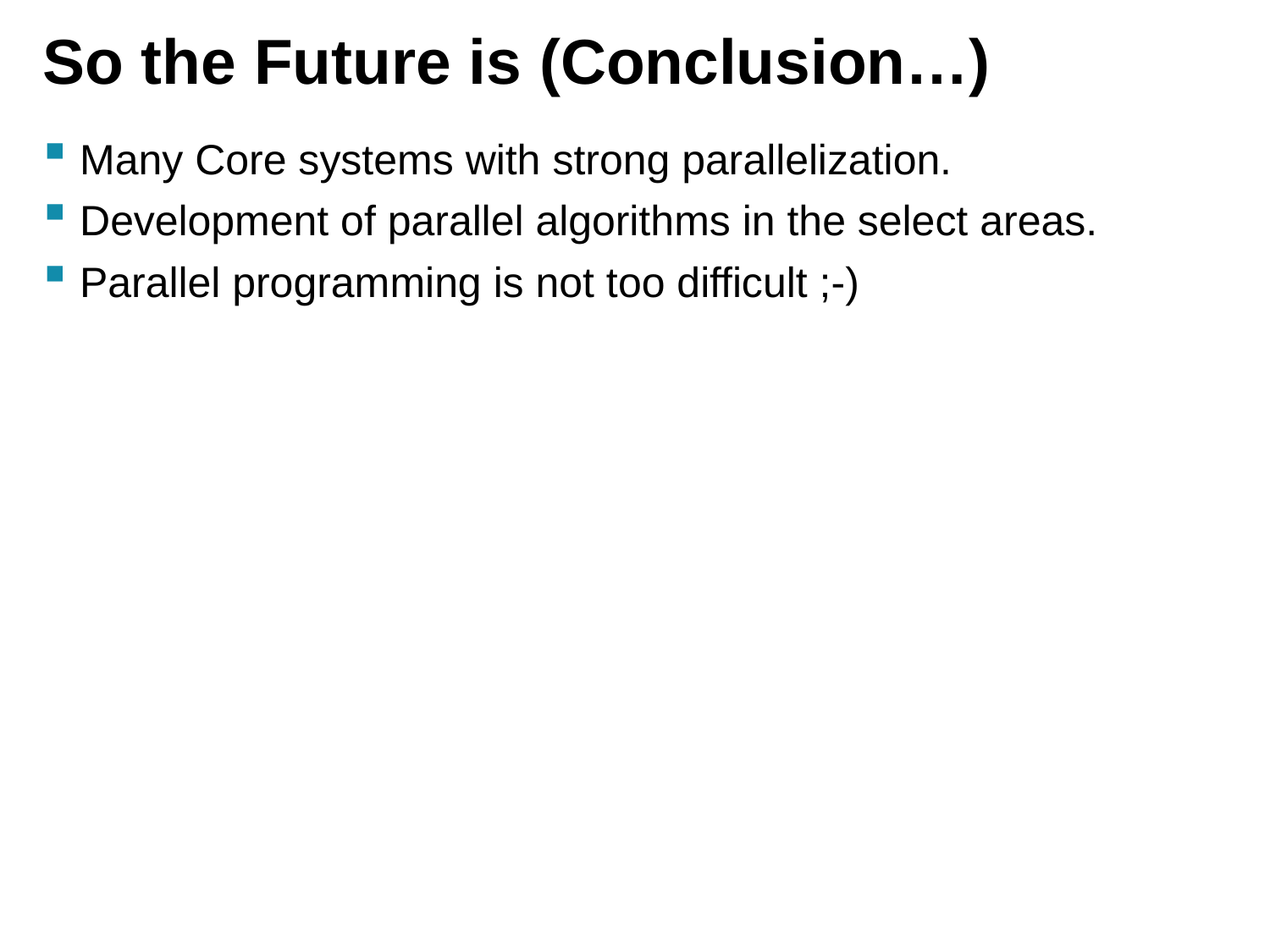

# So the Future is (Conclusion…)
Many Core systems with strong parallelization.
Development of parallel algorithms in the select areas.
Parallel programming is not too difficult ;-)